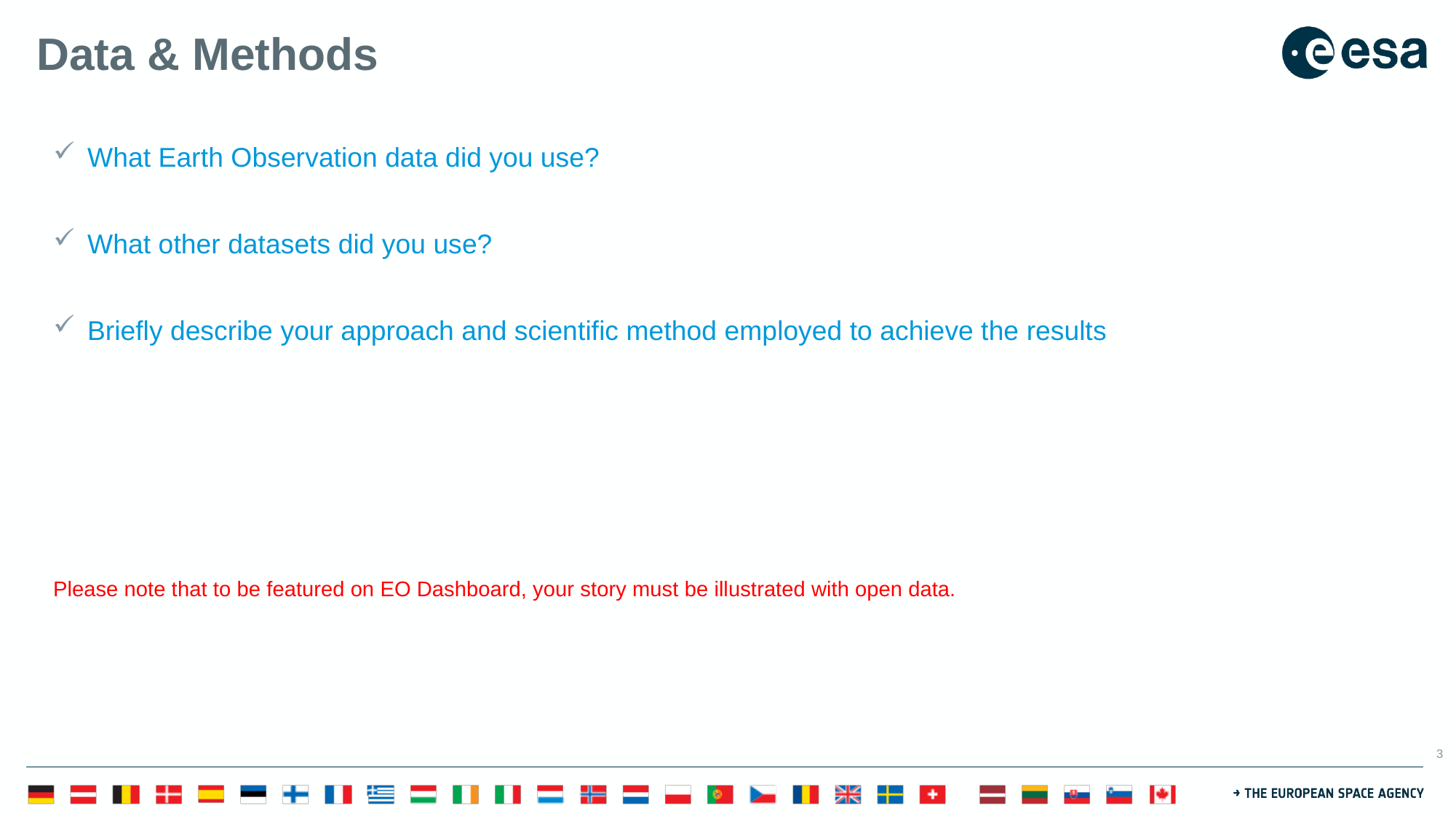

# Data & Methods
What Earth Observation data did you use?

What other datasets did you use?

Briefly describe your approach and scientific method employed to achieve the results

Please note that to be featured on EO Dashboard, your story must be illustrated with open data.